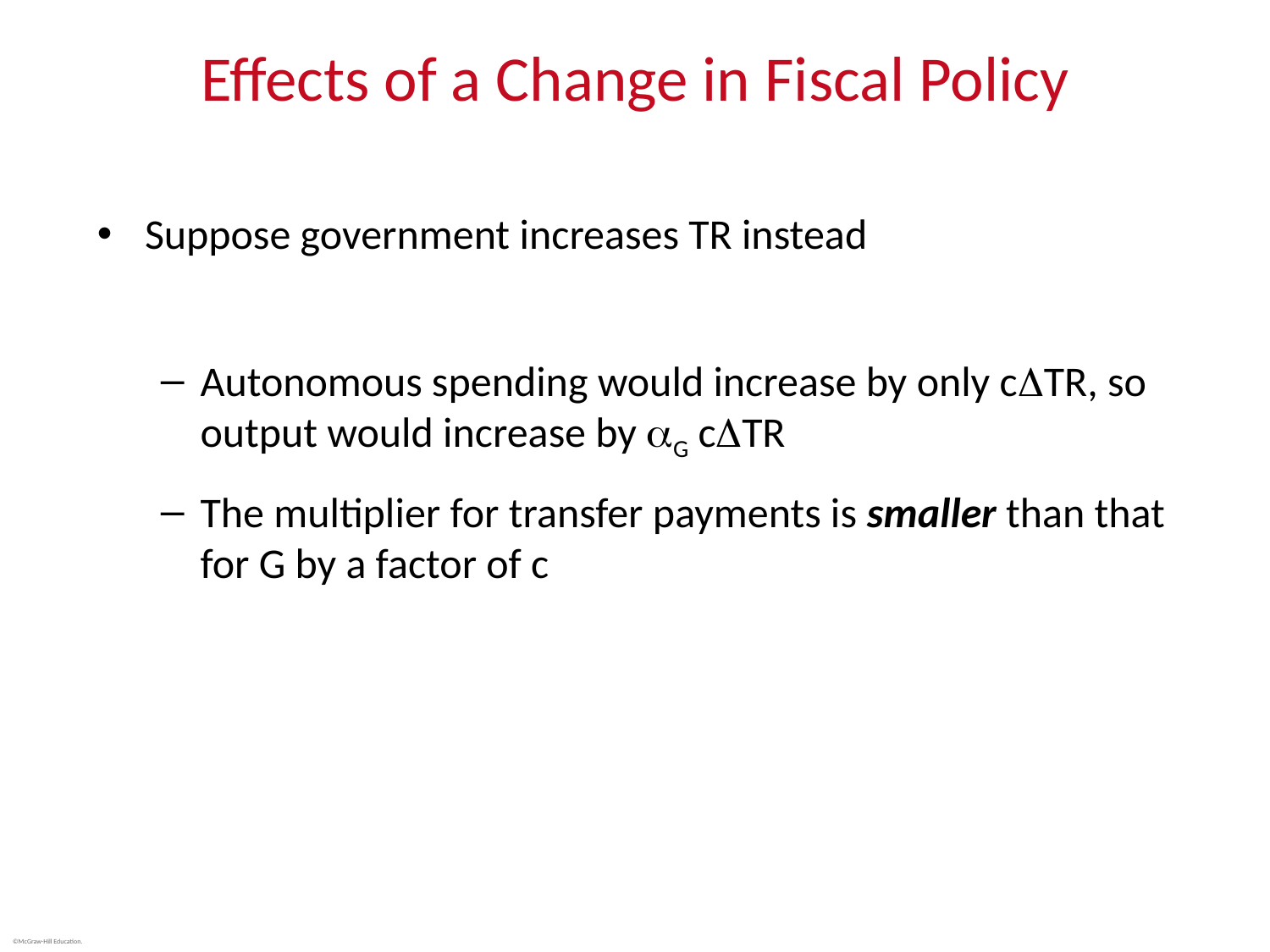

# Effects of a Change in Fiscal Policy
Suppose government increases TR instead

Autonomous spending would increase by only cΔTR, so output would increase by αG cΔTR
The multiplier for transfer payments is smaller than that for G by a factor of c